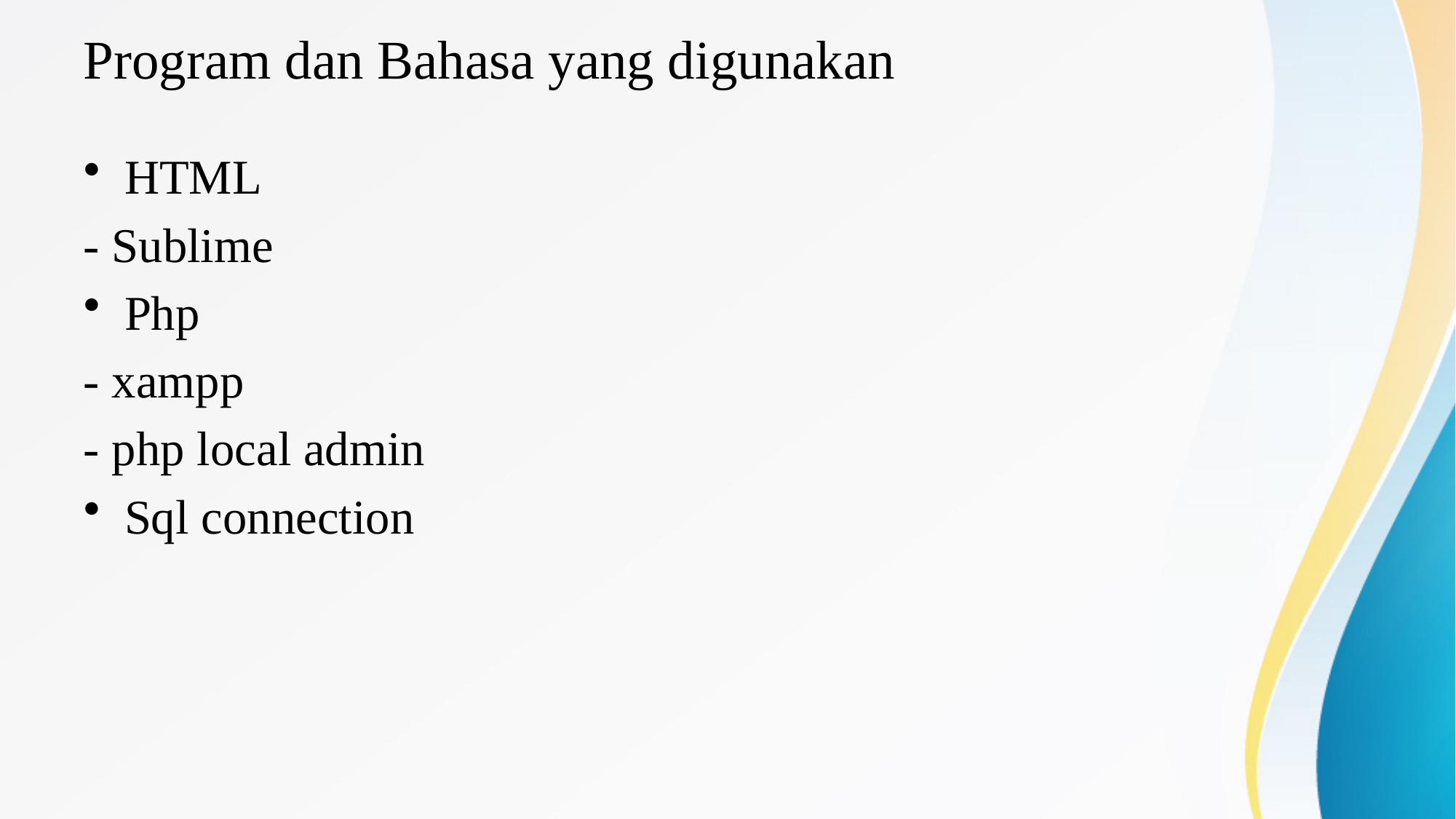

# Program dan Bahasa yang digunakan
HTML
- Sublime
Php
- xampp
- php local admin
Sql connection